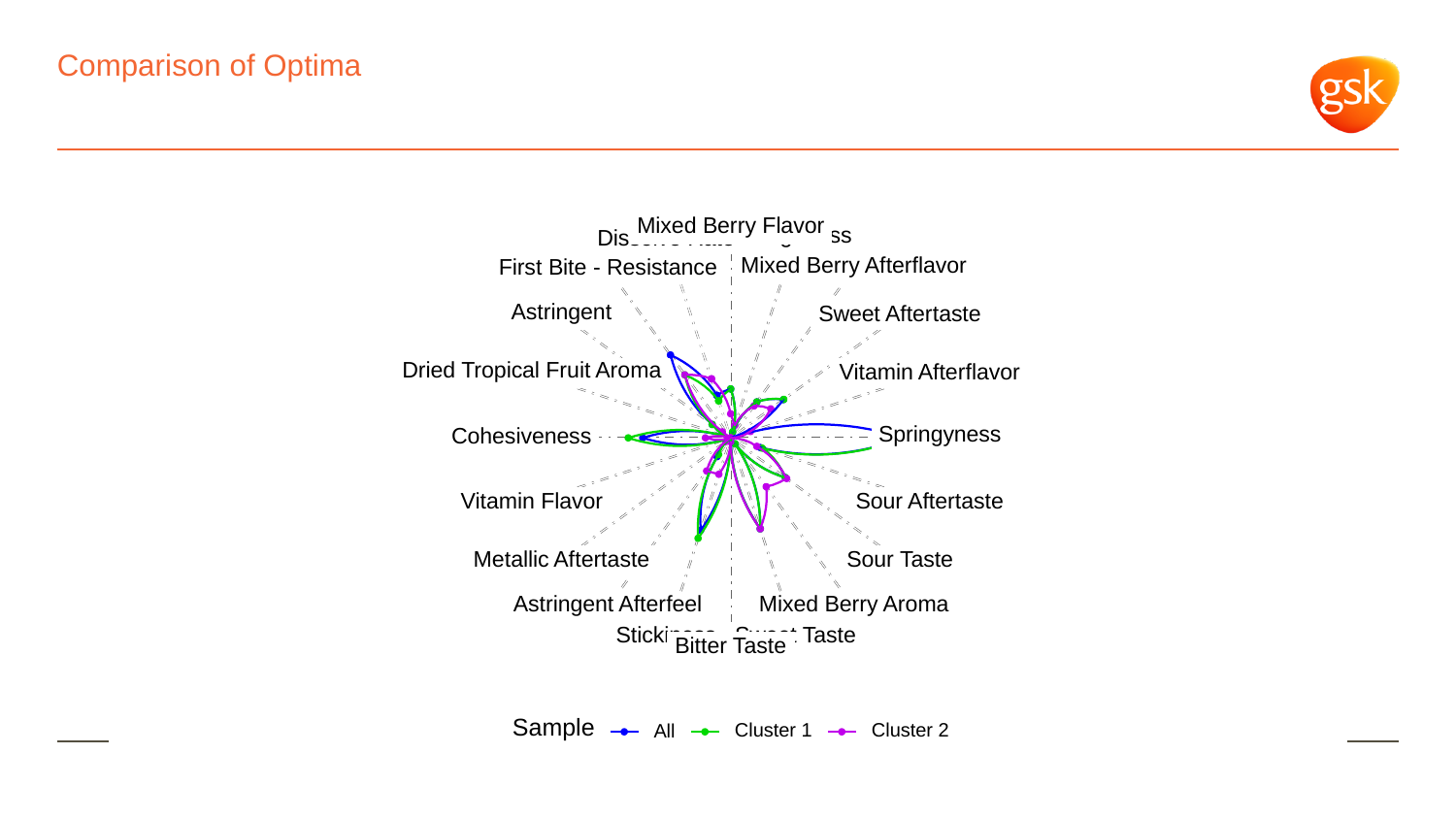

# Comparison of Optima

Mixed Berry Flavor

Roughness

Dissolve Rate

Mixed Berry Afterflavor
First Bite - Resistance

Astringent
Sweet Aftertaste

Dried Tropical Fruit Aroma
Vitamin Afterflavor

Springyness

Cohesiveness

Sour Aftertaste
Vitamin Flavor

Sour Taste
Metallic Aftertaste

Astringent Afterfeel
Mixed Berry Aroma

Stickiness
Sweet Taste

Bitter Taste

Sample
Cluster 1
Cluster 2
All